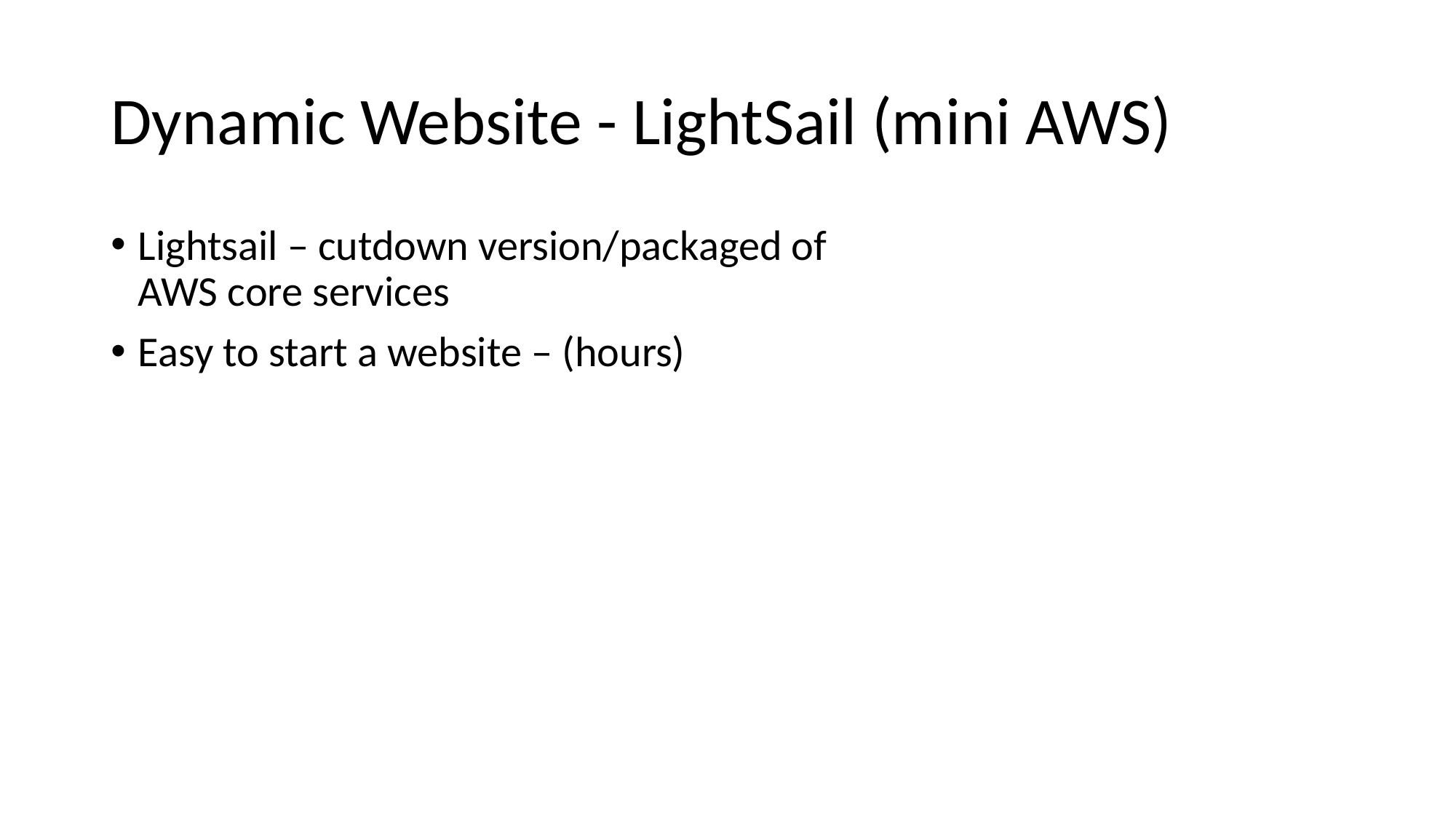

# Dynamic Website - LightSail (mini AWS)
Lightsail – cutdown version/packaged of AWS core services
Easy to start a website – (hours)